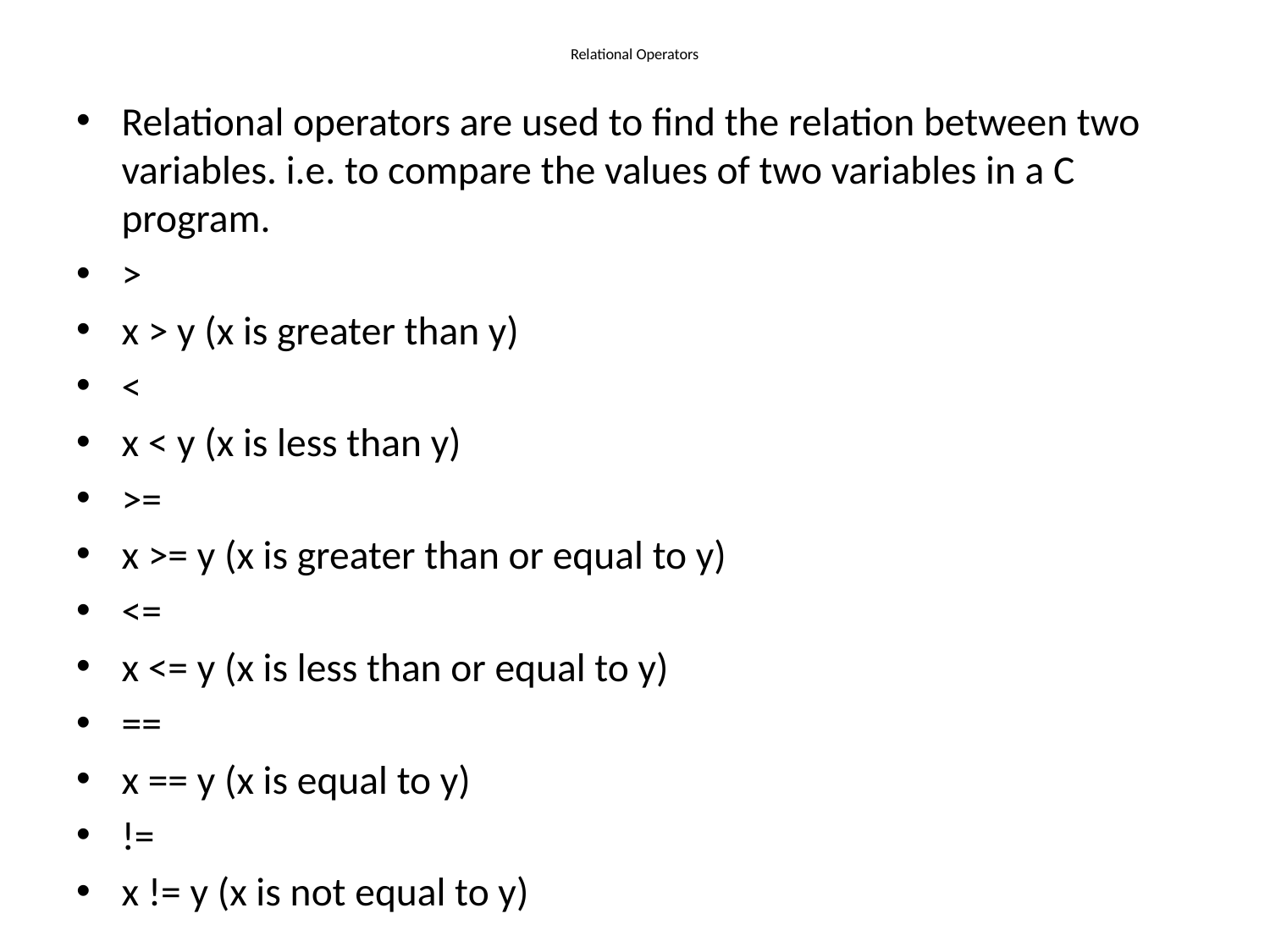

# Relational Operators
Relational operators are used to find the relation between two variables. i.e. to compare the values of two variables in a C program.
>
x > y (x is greater than y)
<
x < y (x is less than y)
>=
x >= y (x is greater than or equal to y)
<=
x <= y (x is less than or equal to y)
==
x == y (x is equal to y)
!=
x != y (x is not equal to y)